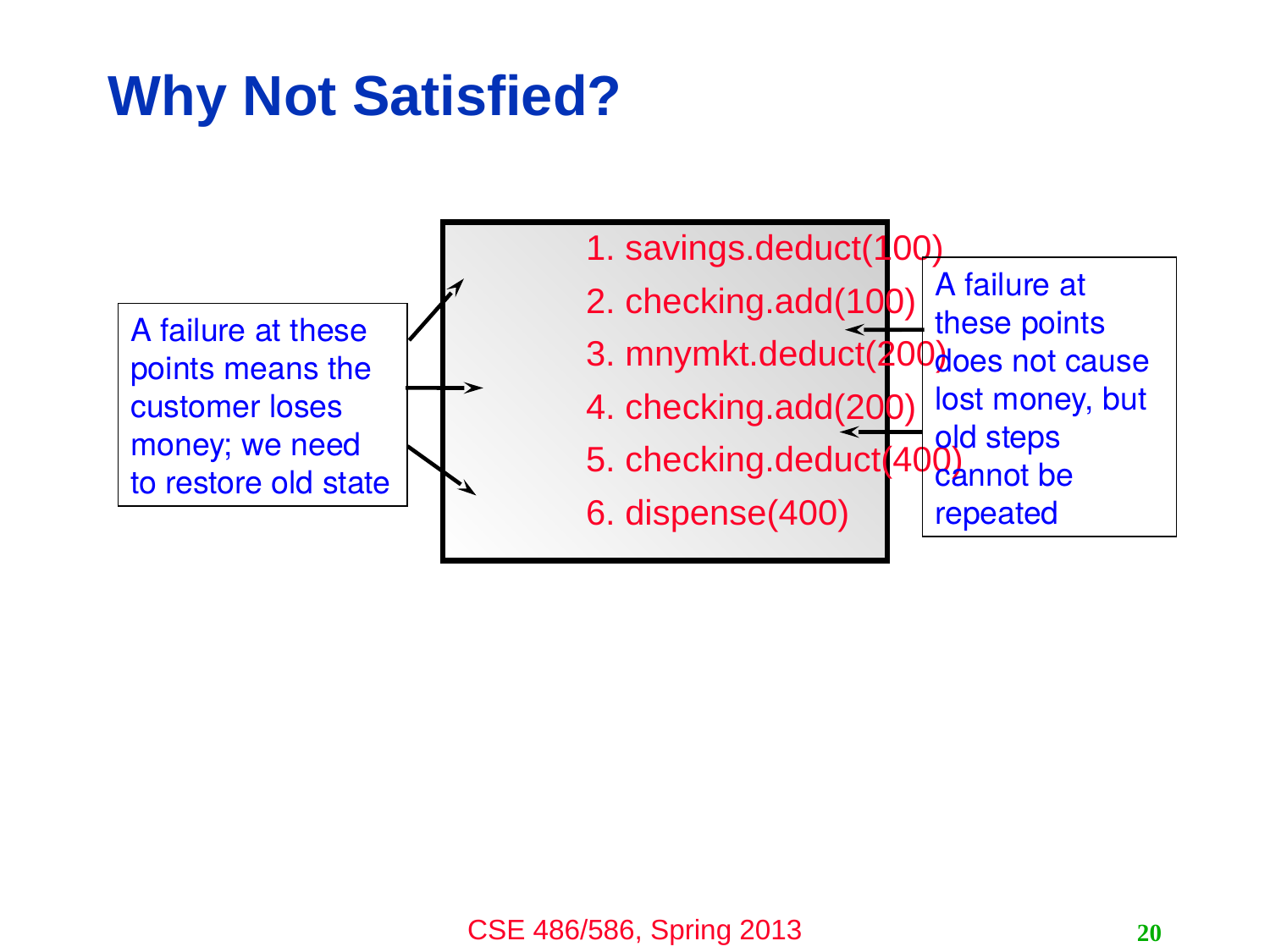

# Why Not Satisfied?

				1. savings.deduct(100)
				2. checking.add(100)
				3. mnymkt.deduct(200)
				4. checking.add(200)
				5. checking.deduct(400)
				6. dispense(400)

A failure at these points does not cause lost money, but old steps cannot be repeated

A failure at these points means the customer loses money; we need to restore old state

20